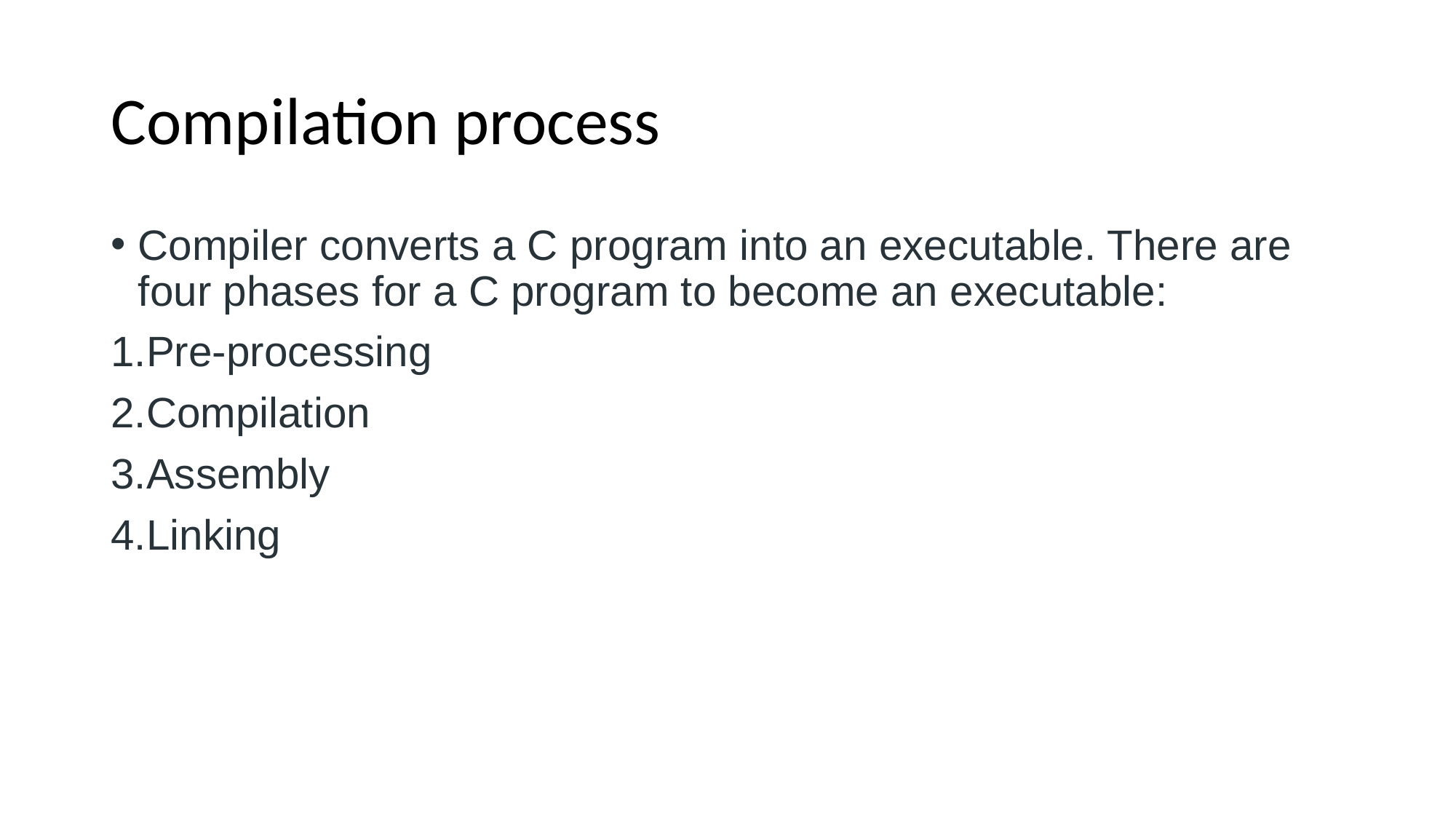

# Compilation process
Compiler converts a C program into an executable. There are four phases for a C program to become an executable:
Pre-processing
Compilation
Assembly
Linking